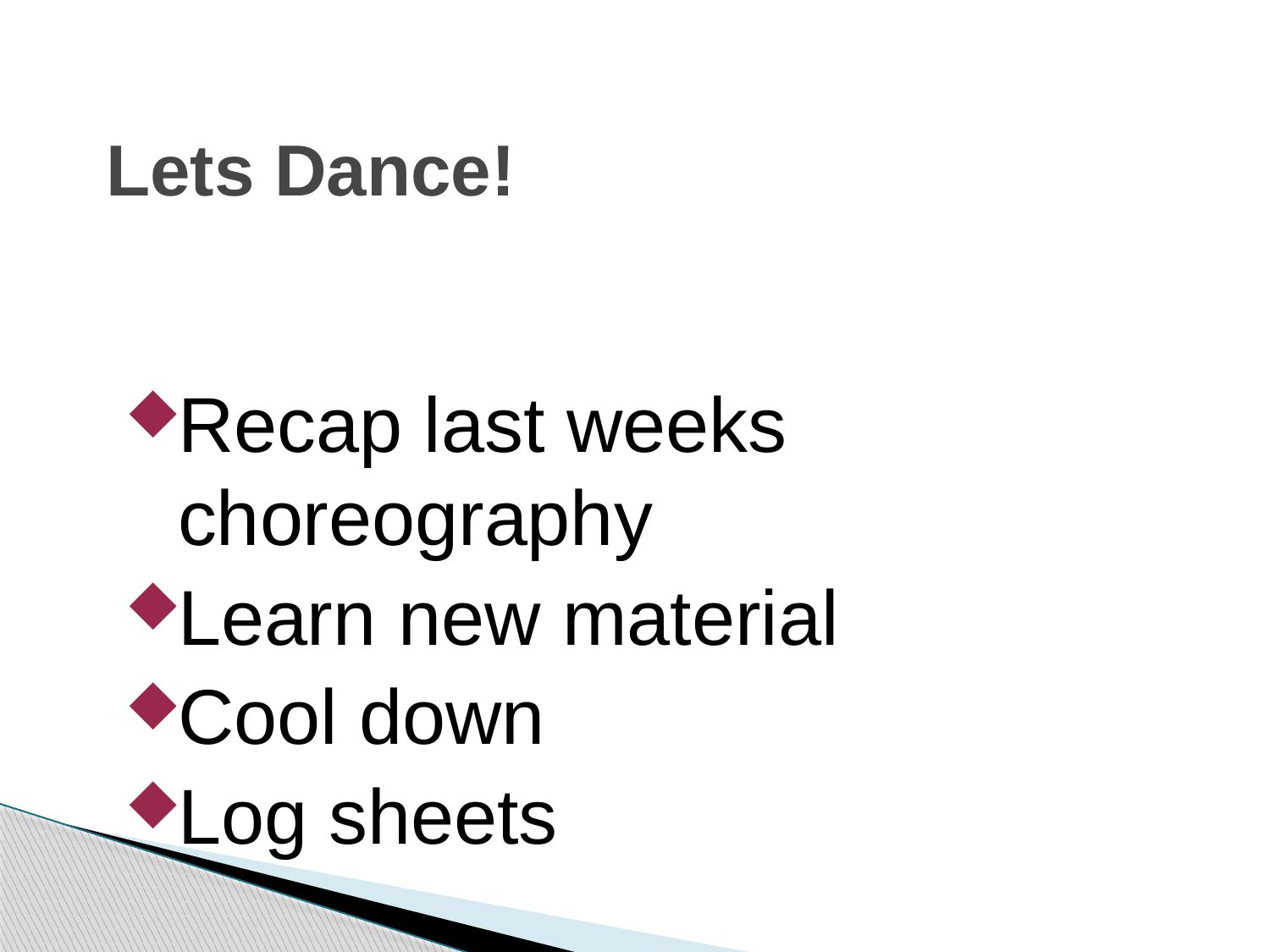

# Lets Dance!

Recap last weeks choreography
Learn new material
Cool down
Log sheets